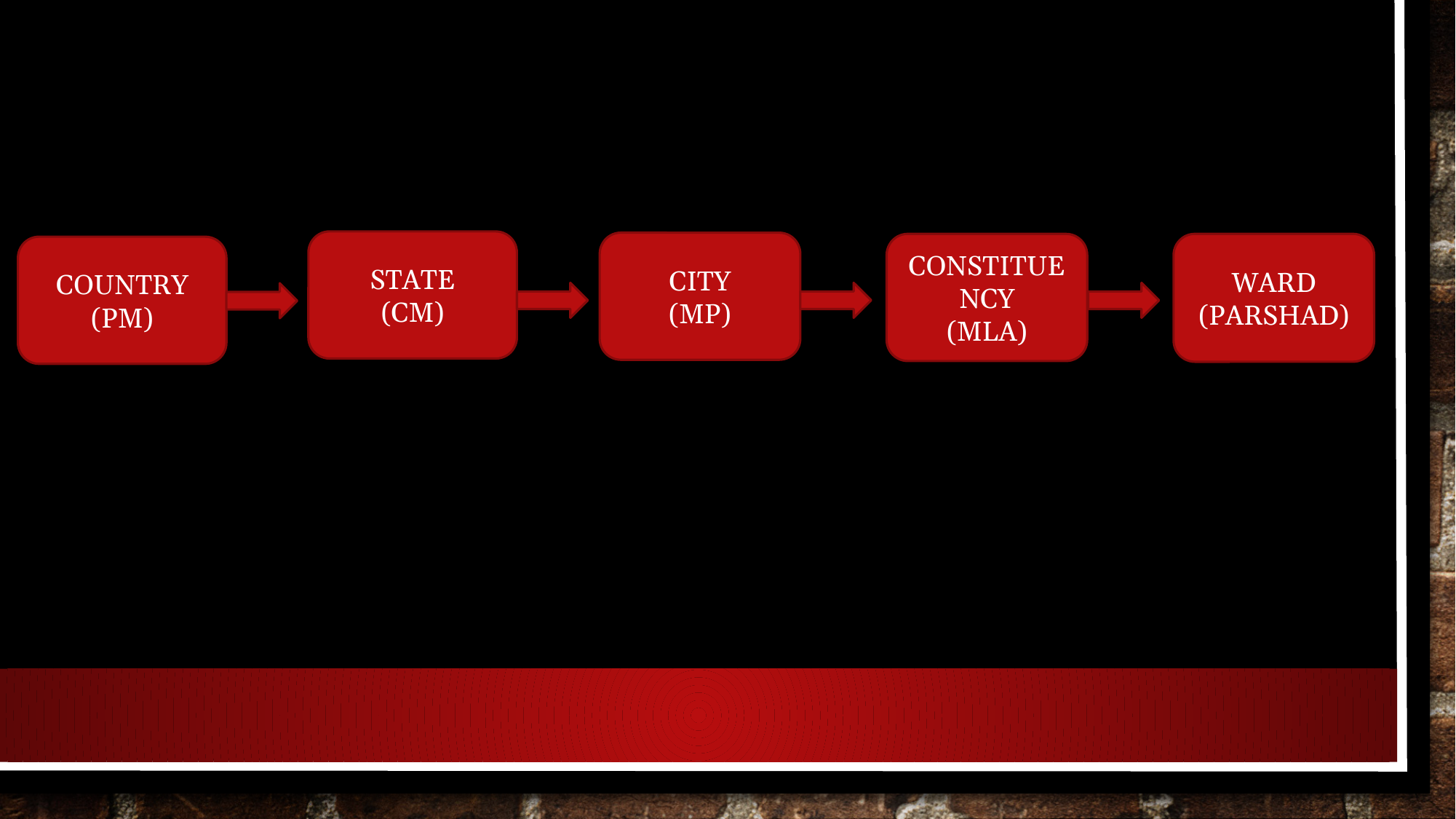

STATE
(CM)
CITY
(MP)
CONSTITUENCY
(MLA)
WARD
(PARSHAD)
COUNTRY
(PM)